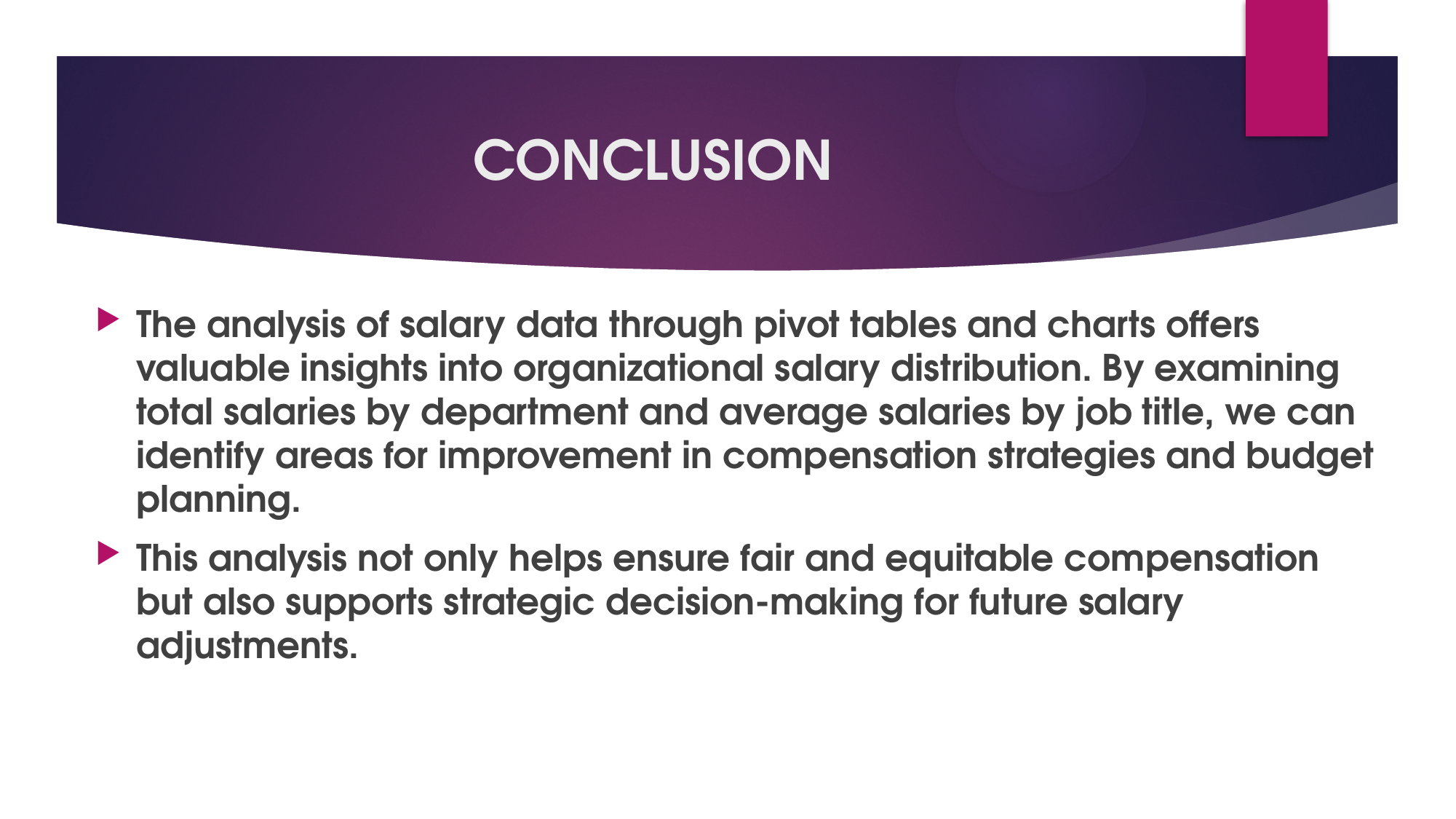

# CONCLUSION
The analysis of salary data through pivot tables and charts offers valuable insights into organizational salary distribution. By examining total salaries by department and average salaries by job title, we can identify areas for improvement in compensation strategies and budget planning.
This analysis not only helps ensure fair and equitable compensation but also supports strategic decision-making for future salary adjustments.